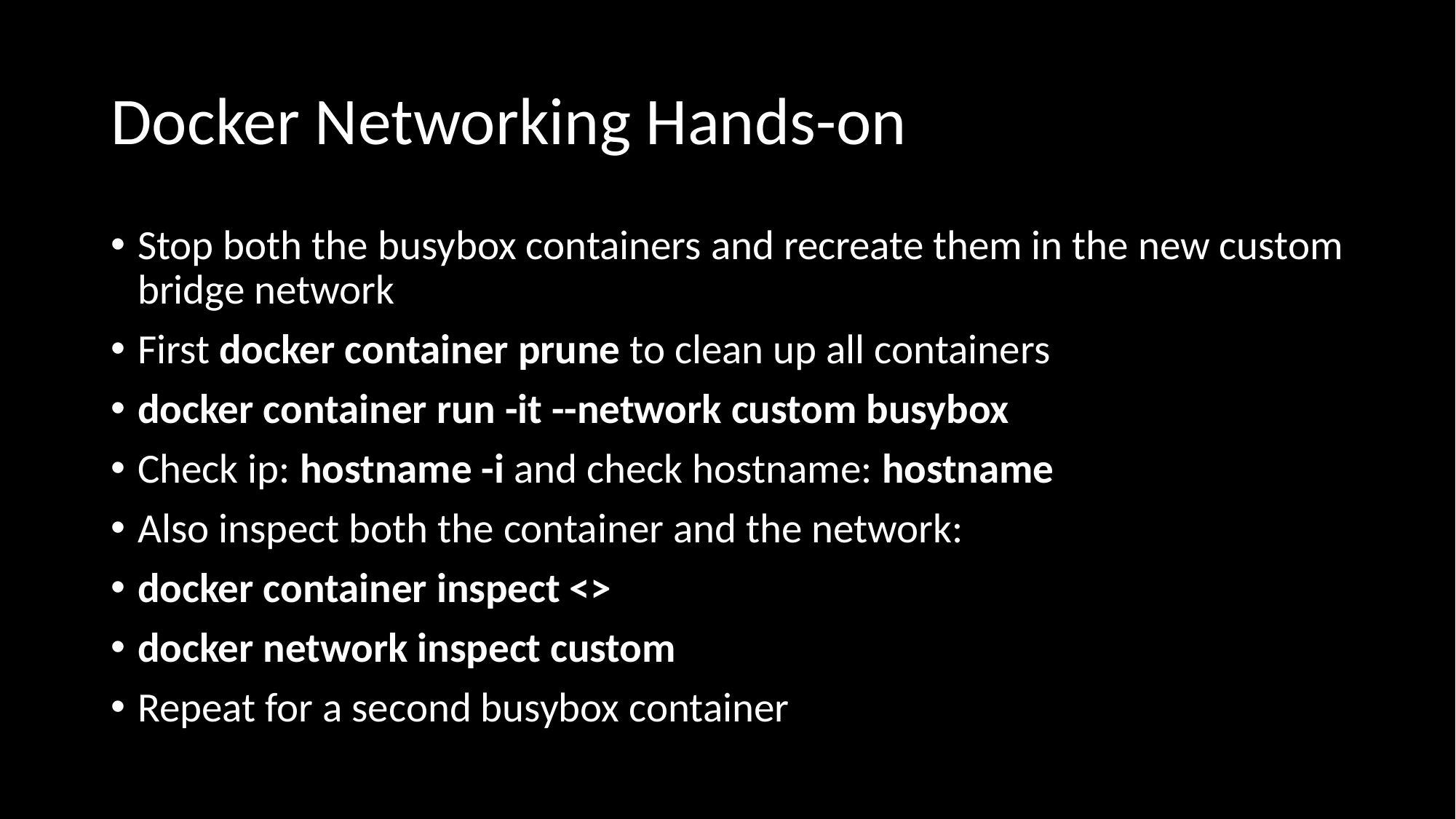

# Docker Networking Hands-on
Stop both the busybox containers and recreate them in the new custom bridge network
First docker container prune to clean up all containers
docker container run -it --network custom busybox
Check ip: hostname -i and check hostname: hostname
Also inspect both the container and the network:
docker container inspect <>
docker network inspect custom
Repeat for a second busybox container